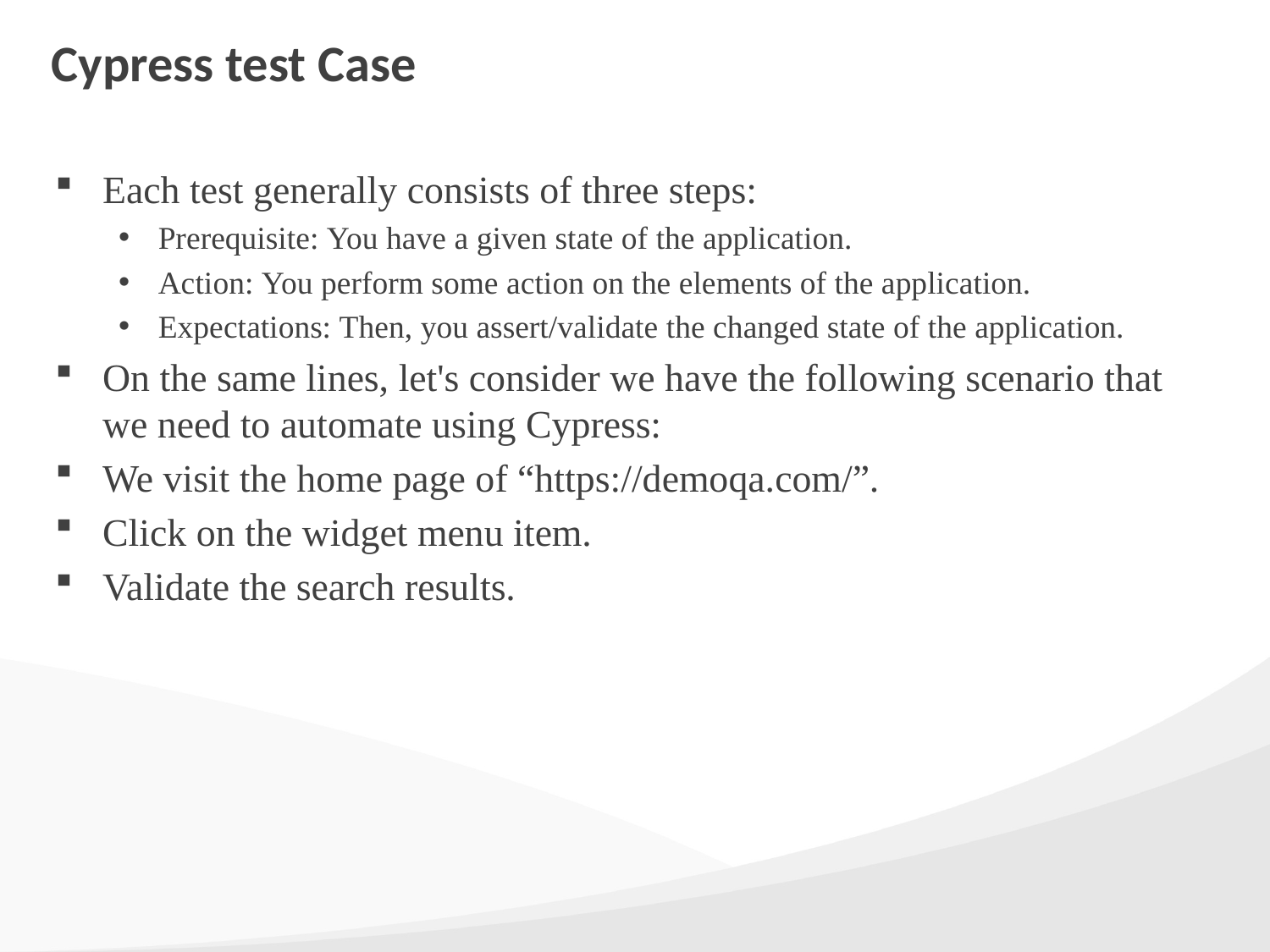

# Cypress test Case
Each test generally consists of three steps:
Prerequisite: You have a given state of the application.
Action: You perform some action on the elements of the application.
Expectations: Then, you assert/validate the changed state of the application.
On the same lines, let's consider we have the following scenario that we need to automate using Cypress:
We visit the home page of “https://demoqa.com/”.
Click on the widget menu item.
Validate the search results.